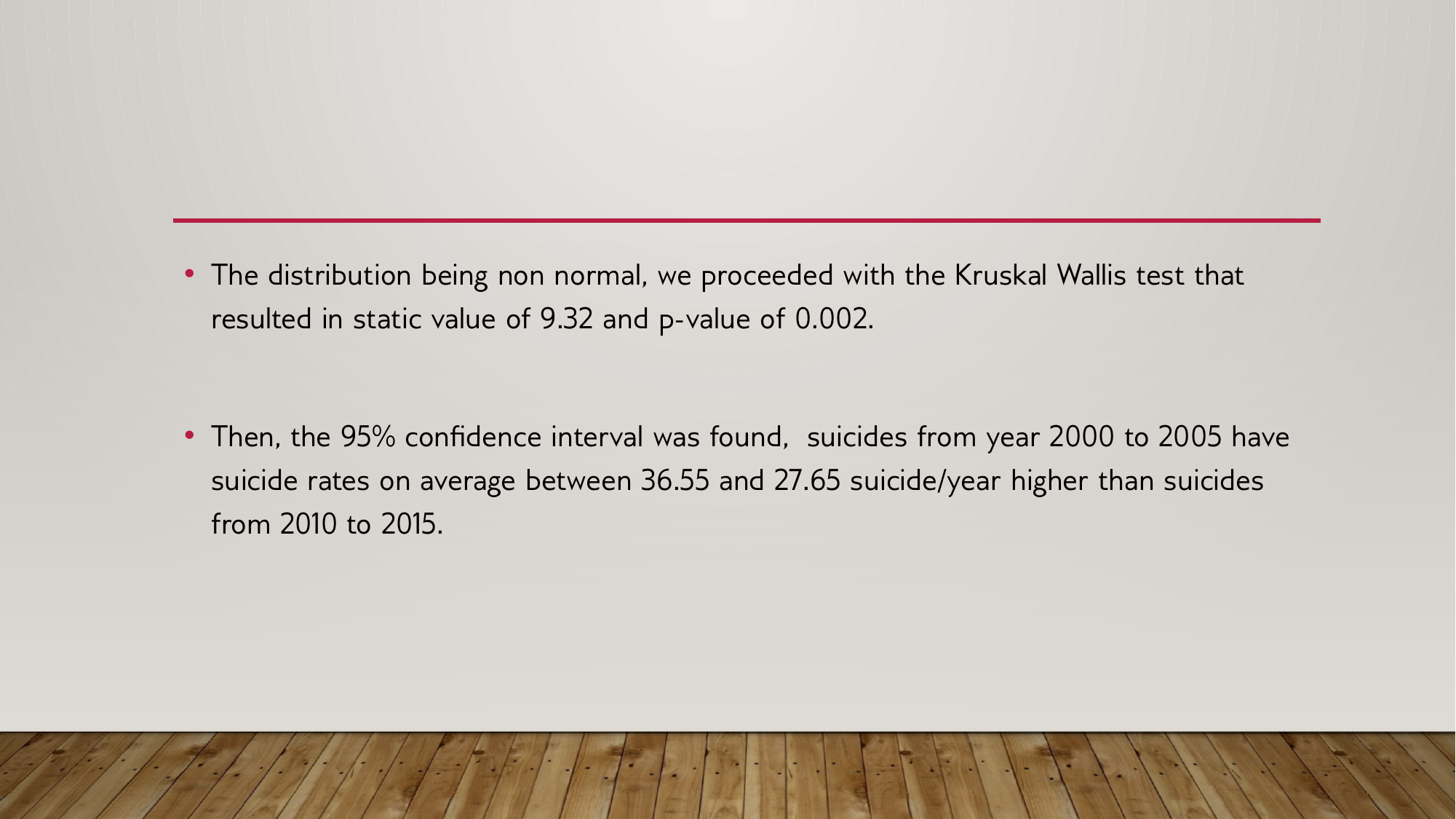

The distribution being non normal, we proceeded with the Kruskal Wallis test that resulted in static value of 9.32 and p-value of 0.002.

Then, the 95% confidence interval was found,  suicides from year 2000 to 2005 have suicide rates on average between 36.55 and 27.65 suicide/year higher than suicides from 2010 to 2015.